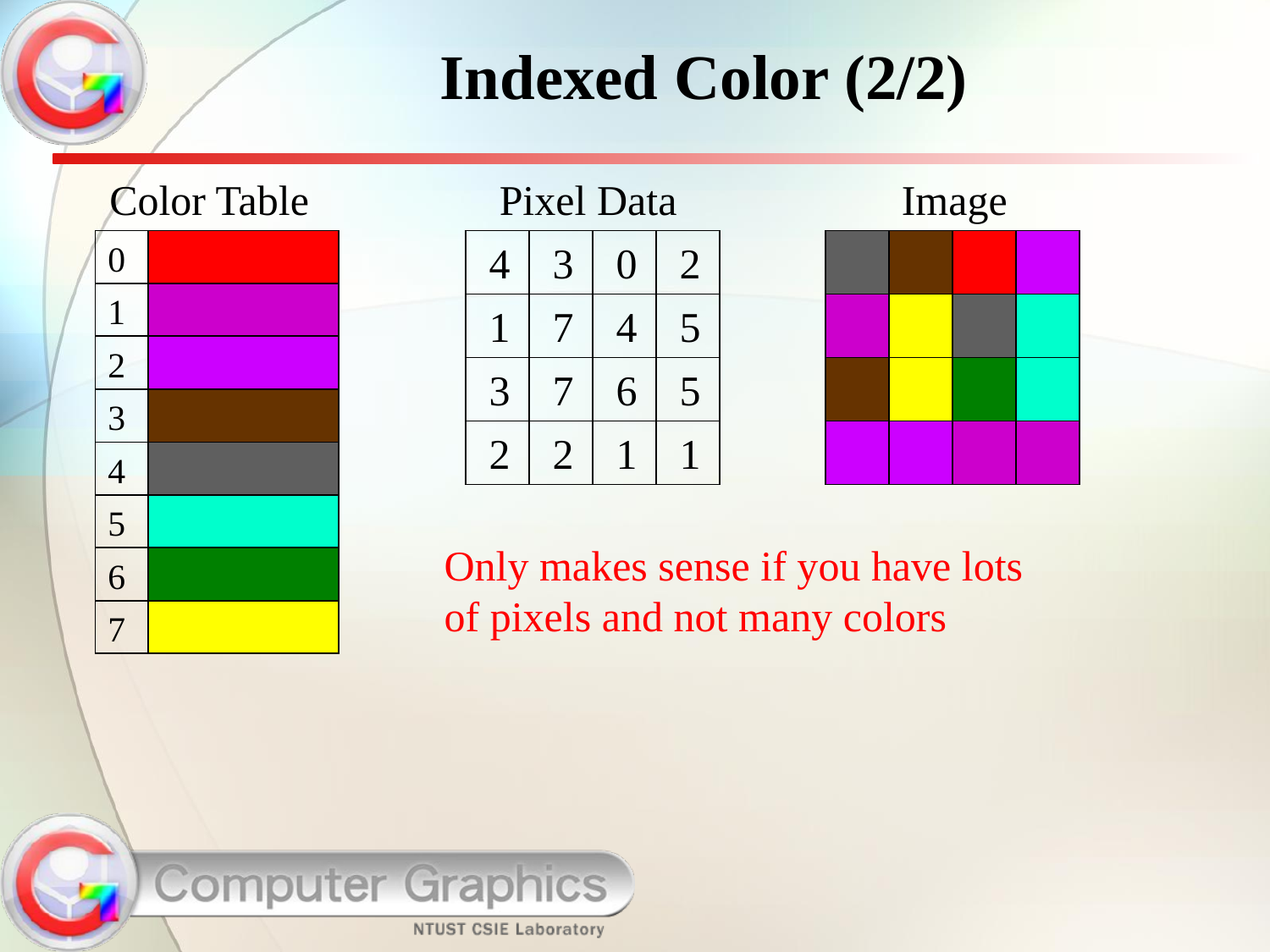

# Indexed Color (2/2)
Color Table
Pixel Data
Image
0

4

3

0

2

1

1

7

4

5

2

3

7

6

5

3

2

2

1

1

4

5

Only makes sense if you have lots of pixels and not many colors
6

7